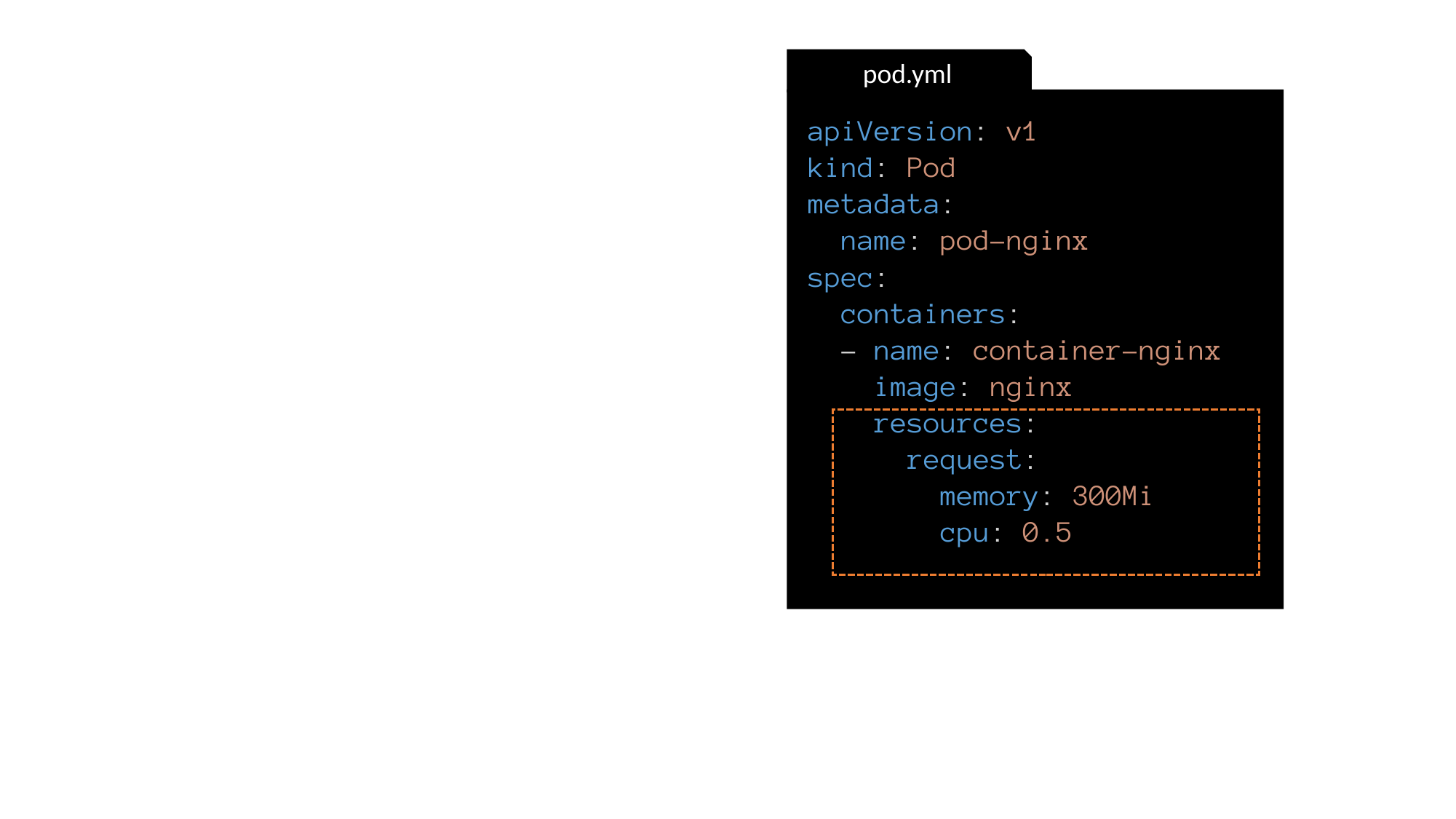

pod.yml
apiVersion: v1
kind: Pod
metadata:
  name: pod-nginx
spec:
  containers:
  - name: container-nginx
    image: nginx
    resources:
      request:
        memory: 300Mi
        cpu: 0.5